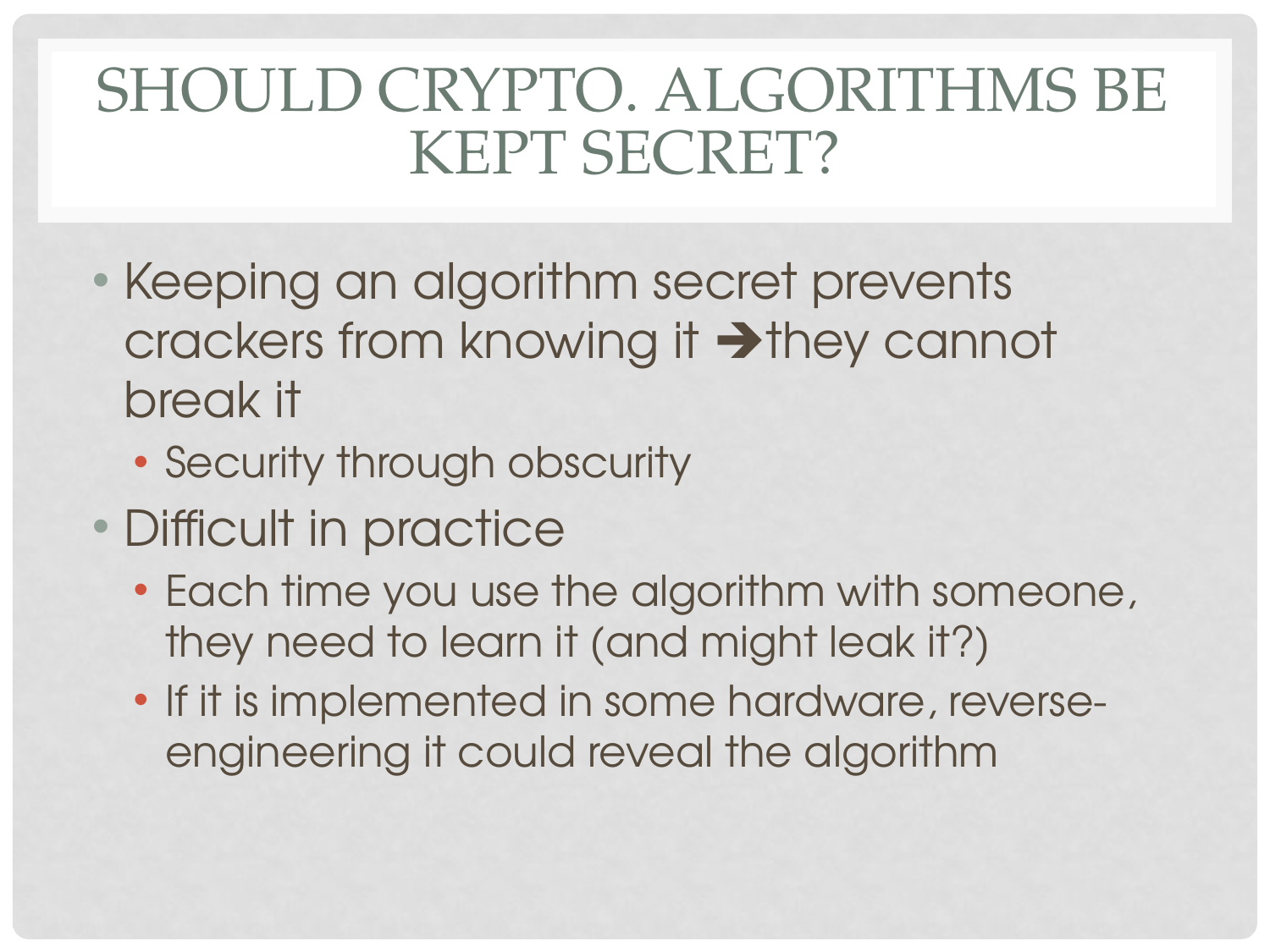

# SHOULD CRYPTO. ALGORITHMS BE KEPT SECRET?
Keeping an algorithm secret prevents crackers from knowing it 🡺they cannot break it
Security through obscurity
Difficult in practice
Each time you use the algorithm with someone, they need to learn it (and might leak it?)
If it is implemented in some hardware, reverse-engineering it could reveal the algorithm